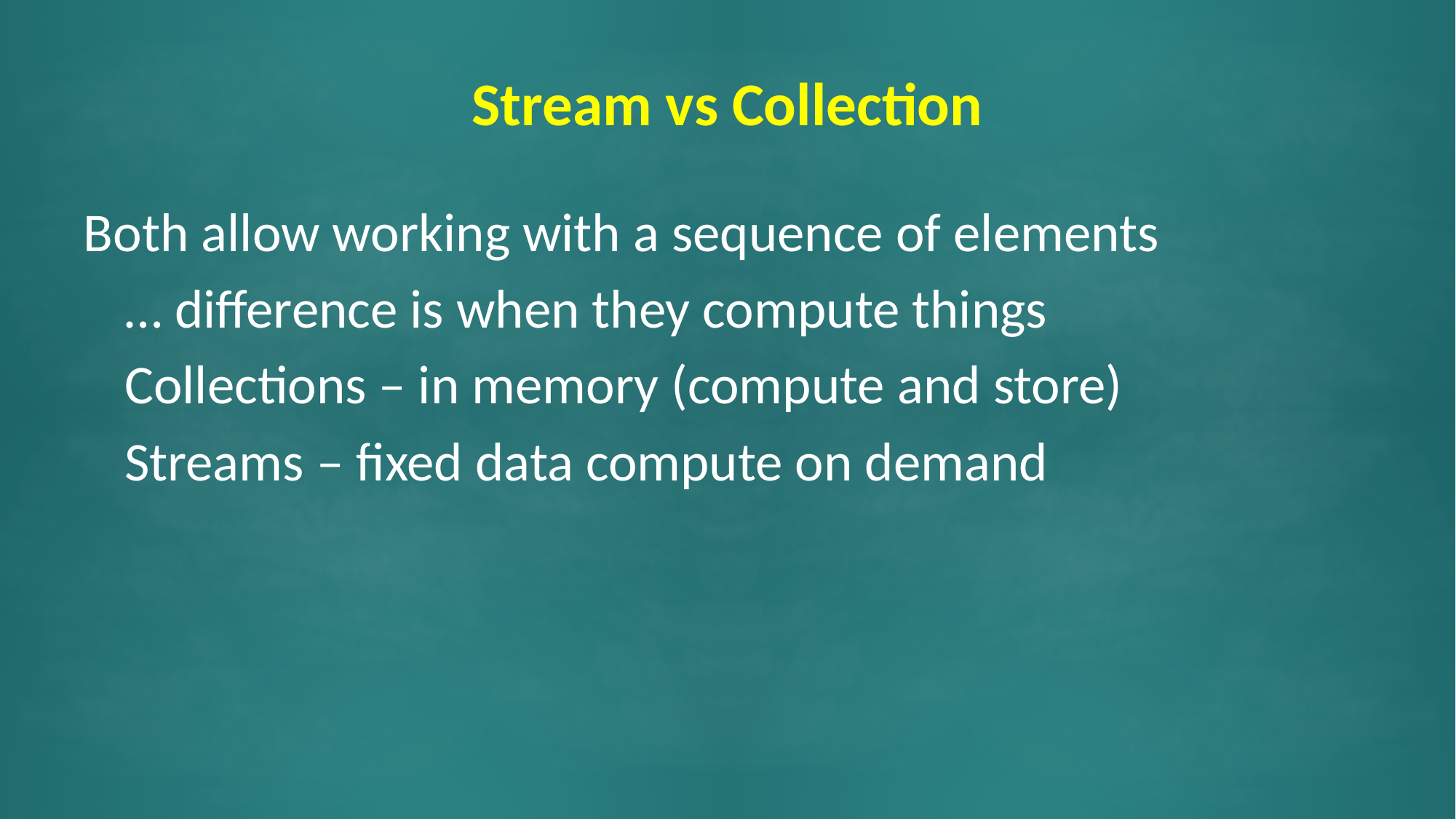

# Stream vs Collection
Both allow working with a sequence of elements
	… difference is when they compute things
	Collections – in memory (compute and store)
	Streams – fixed data compute on demand